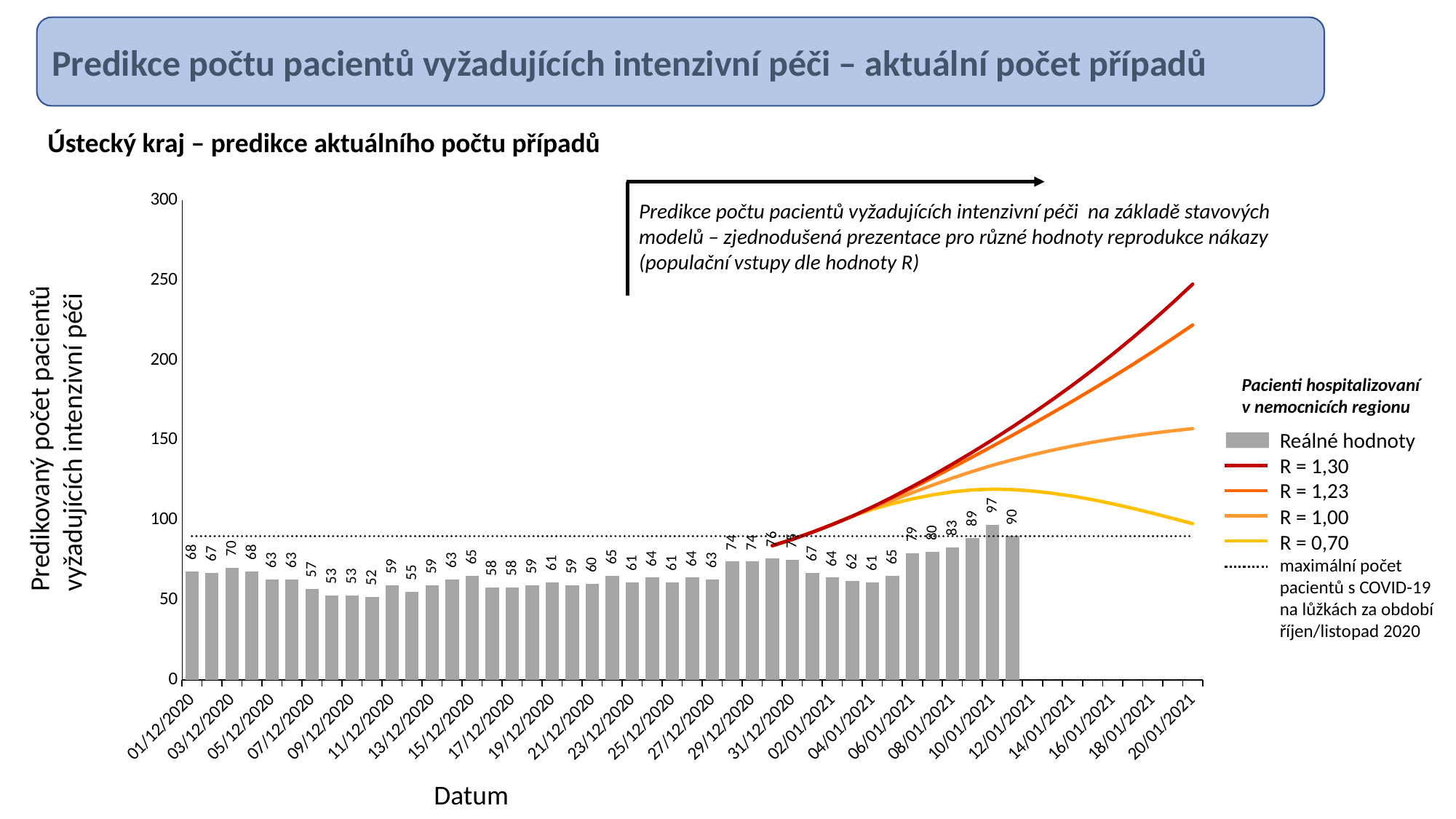

Predikce počtu pacientů vyžadujících intenzivní péči – aktuální počet případů
Ústecký kraj – predikce aktuálního počtu případů

### Chart

| Category | reálná hodnota | Predikce intenzivní péče  aktuálně na lůžku | Predikce intenzivní péče  aktuálně na lůžku | Predikce intenzivní péče  aktuálně na lůžku | Predikce intenzivní péče  aktuálně na lůžku | Predikce intenzivní péče  aktuálně na lůžku |
|---|---|---|---|---|---|---|
| 44166 | 68.0 | None | None | None | None | 90.0 |
| 44167 | 67.0 | None | None | None | None | 90.0 |
| 44168 | 70.0 | None | None | None | None | 90.0 |
| 44169 | 68.0 | None | None | None | None | 90.0 |
| 44170 | 63.0 | None | None | None | None | 90.0 |
| 44171 | 63.0 | None | None | None | None | 90.0 |
| 44172 | 57.0 | None | None | None | None | 90.0 |
| 44173 | 53.0 | None | None | None | None | 90.0 |
| 44174 | 53.0 | None | None | None | None | 90.0 |
| 44175 | 52.0 | None | None | None | None | 90.0 |
| 44176 | 59.0 | None | None | None | None | 90.0 |
| 44177 | 55.0 | None | None | None | None | 90.0 |
| 44178 | 59.0 | None | None | None | None | 90.0 |
| 44179 | 63.0 | None | None | None | None | 90.0 |
| 44180 | 65.0 | None | None | None | None | 90.0 |
| 44181 | 58.0 | None | None | None | None | 90.0 |
| 44182 | 58.0 | None | None | None | None | 90.0 |
| 44183 | 59.0 | None | None | None | None | 90.0 |
| 44184 | 61.0 | None | None | None | None | 90.0 |
| 44185 | 59.0 | None | None | None | None | 90.0 |
| 44186 | 60.0 | None | None | None | None | 90.0 |
| 44187 | 65.0 | None | None | None | None | 90.0 |
| 44188 | 61.0 | None | None | None | None | 90.0 |
| 44189 | 64.0 | None | None | None | None | 90.0 |
| 44190 | 61.0 | None | None | None | None | 90.0 |
| 44191 | 64.0 | None | None | None | None | 90.0 |
| 44192 | 63.0 | None | None | None | None | 90.0 |
| 44193 | 74.0 | None | None | None | None | 90.0 |
| 44194 | 74.0 | None | None | None | None | 90.0 |
| 44195 | 76.0 | 83.97303224450201 | 83.97303224450201 | 83.97303224450201 | 83.97303224450201 | 90.0 |
| 44196 | 75.0 | 87.947946660665 | 87.947946660665 | 87.947946660665 | 87.947946660665 | 90.0 |
| 44197 | 67.0 | 92.39849948710749 | 92.39849948710749 | 92.39849948710749 | 92.39849948710749 | 90.0 |
| 44198 | 64.0 | 97.2376539160586 | 97.2376539160586 | 97.2376539160586 | 97.2376539160586 | 90.0 |
| 44199 | 62.0 | 102.41782870302131 | 102.41782870302131 | 102.41782870302131 | 102.41782870302131 | 90.0 |
| 44200 | 61.0 | 106.7488395356192 | 107.47088776360128 | 108.01470137688673 | 108.19253991466181 | 90.0 |
| 44201 | 65.0 | 110.31052648793818 | 112.36948763945772 | 113.92147333275094 | 114.42835549952764 | 90.0 |
| 44202 | 79.0 | 113.27680804272886 | 117.15055997909963 | 120.07072261559206 | 121.0246604071209 | 90.0 |
| 44203 | 80.0 | 115.74003652436348 | 121.81709774882916 | 126.3977357039488 | 127.89421278667174 | 90.0 |
| 44204 | 83.0 | 117.66045214540307 | 126.31481467344989 | 132.90986060362437 | 135.0781346227886 | 90.0 |
| 44205 | 89.0 | 118.87369501958332 | 130.48507894457123 | 139.51324963150805 | 142.51466575054286 | 90.0 |
| 44206 | 97.0 | 119.3757690824217 | 134.32522535234864 | 146.2531278159287 | 150.273390128384 | 90.0 |
| 44207 | 90.0 | 119.08910430667275 | 137.76869881349933 | 153.1108999612923 | 158.35882576697227 | 90.0 |
| 44208 | 0.0 | 118.17716642029114 | 140.88989917460154 | 160.0797084379359 | 166.73723862801427 | 90.0 |
| 44209 | 0.0 | 116.78493990801209 | 143.7608922708871 | 167.19504586877542 | 175.4395161177352 | 90.0 |
| 44210 | 0.0 | 114.96214735017789 | 146.37580664018554 | 174.4553403633177 | 184.47829091911441 | 90.0 |
| 44211 | 0.0 | 112.76333423118801 | 148.74420601713976 | 181.90233982232695 | 193.92431790632162 | 90.0 |
| 44212 | 0.0 | 110.19495084654426 | 150.83282372363692 | 189.50827152130898 | 203.76245714987127 | 90.0 |
| 44213 | 0.0 | 107.35431784433513 | 152.7069929371518 | 197.3258824869135 | 214.0483889740928 | 90.0 |
| 44214 | 0.0 | 104.28915637613757 | 154.3825663962527 | 205.3540047082382 | 224.7832168339077 | 90.0 |
| 44215 | 0.0 | 101.07279479882831 | 155.89305344497467 | 213.6065294941531 | 235.98473075975627 | 90.0 |
| 44216 | 0.0 | 97.75102953065013 | 157.24856224796437 | 222.0956493710961 | 247.68210607478886 | 90.0 |
|  | None | None | None | None | None | None |
|  | None | None | None | None | None | None |
|  | None | None | None | None | None | None |
|  | None | None | None | None | None | None |
|  | None | None | None | None | None | None |
|  | None | None | None | None | None | None |
|  | None | None | None | None | None | None |
|  | None | None | None | None | None | None |
|  | None | None | None | None | None | None |
|  | None | None | None | None | None | None |
Predikce počtu pacientů vyžadujících intenzivní péči  na základě stavových modelů – zjednodušená prezentace pro různé hodnoty reprodukce nákazy
(populační vstupy dle hodnoty R)
Pacienti hospitalizovaní v nemocnicích regionu
Predikovaný počet pacientů
vyžadujících intenzivní péči
Reálné hodnoty
R = 1,30
R = 1,23
R = 1,00
R = 0,70
maximální počet pacientů s COVID-19 na lůžkách za období říjen/listopad 2020

Datum